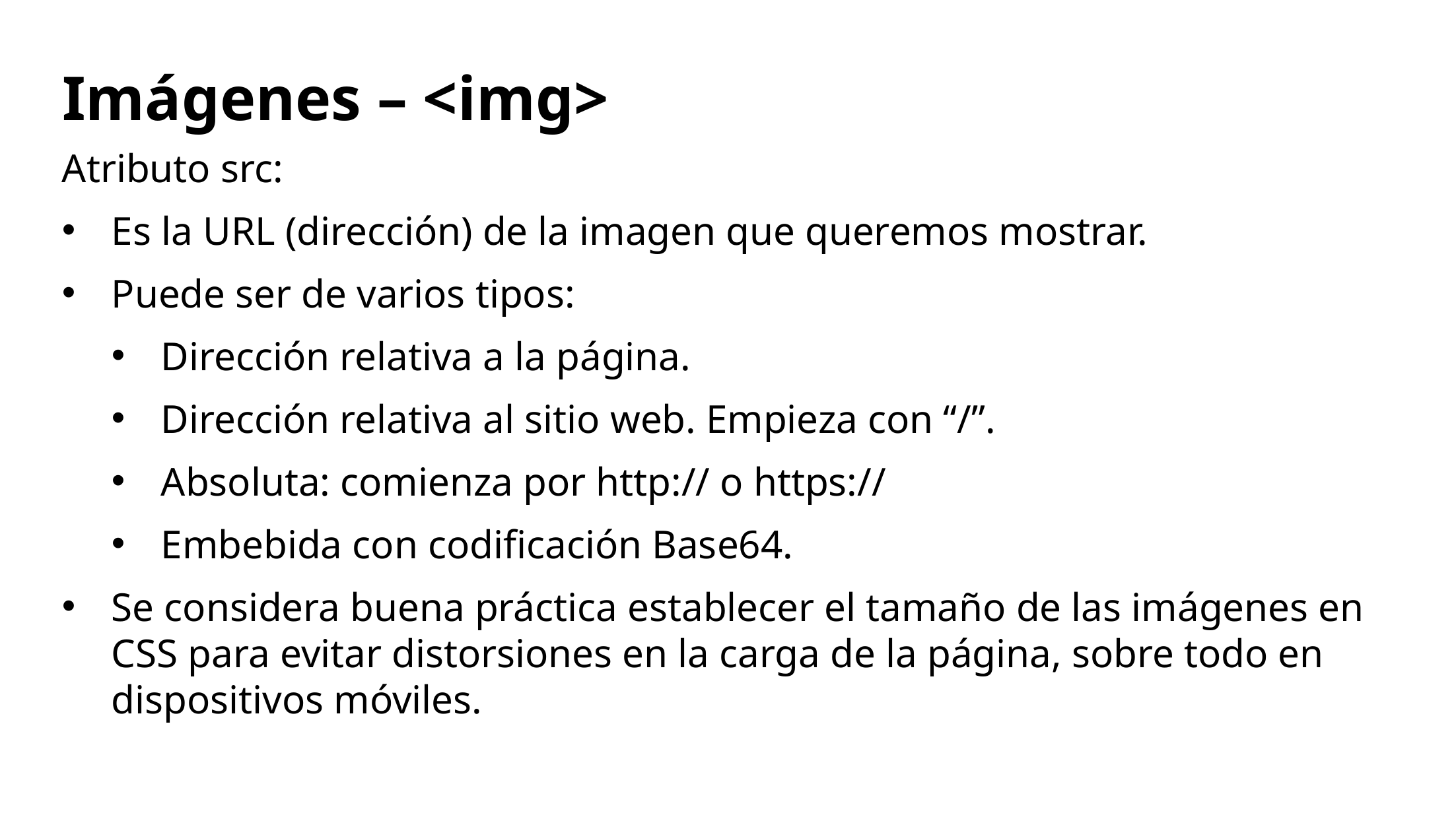

Imágenes – <img>
Atributo src:
Es la URL (dirección) de la imagen que queremos mostrar.
Puede ser de varios tipos:
Dirección relativa a la página.
Dirección relativa al sitio web. Empieza con “/”.
Absoluta: comienza por http:// o https://
Embebida con codificación Base64.
Se considera buena práctica establecer el tamaño de las imágenes en CSS para evitar distorsiones en la carga de la página, sobre todo en dispositivos móviles.